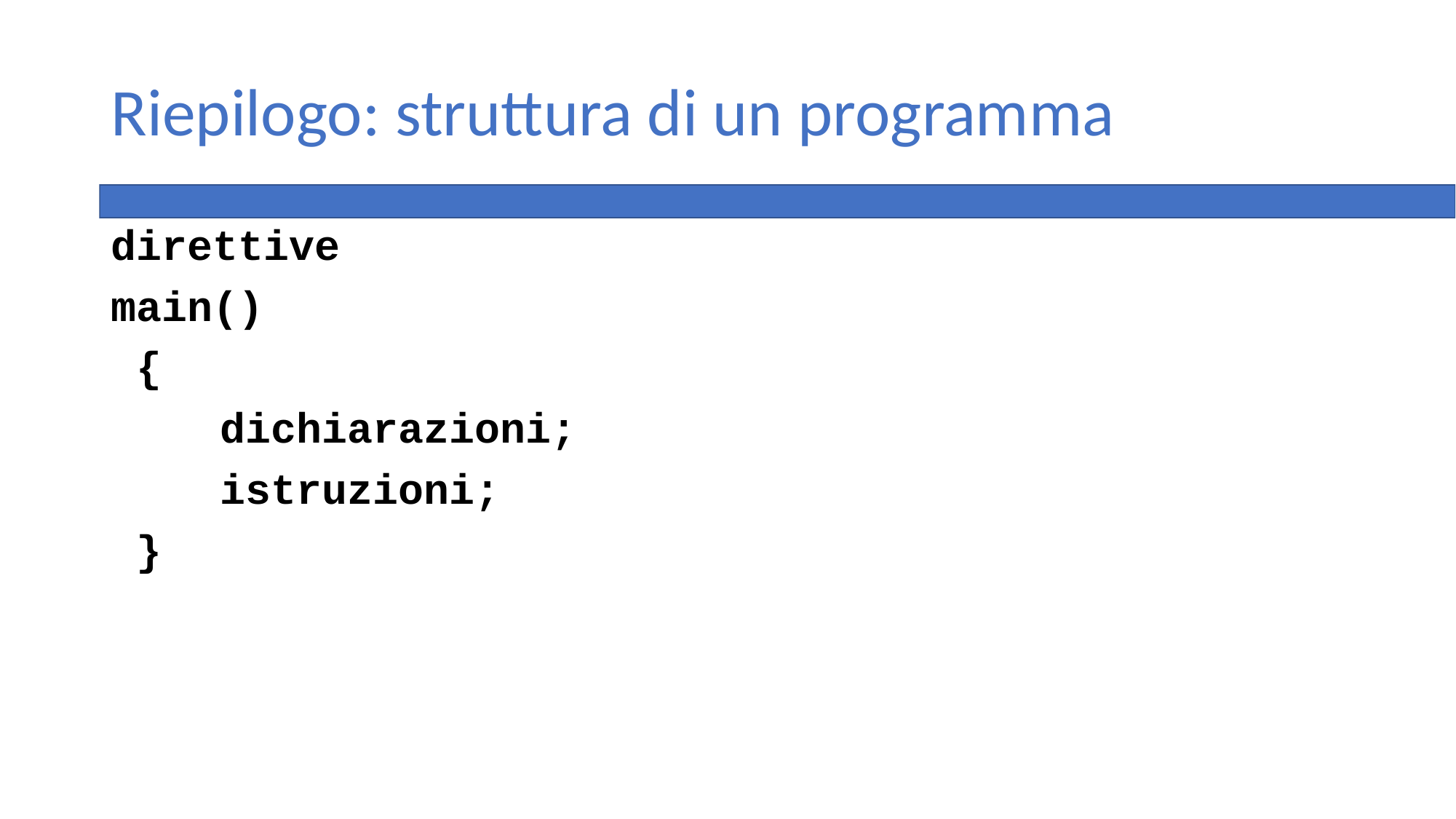

# Riepilogo: struttura di un programma
direttive
main()
 {
	dichiarazioni;
	istruzioni;
 }